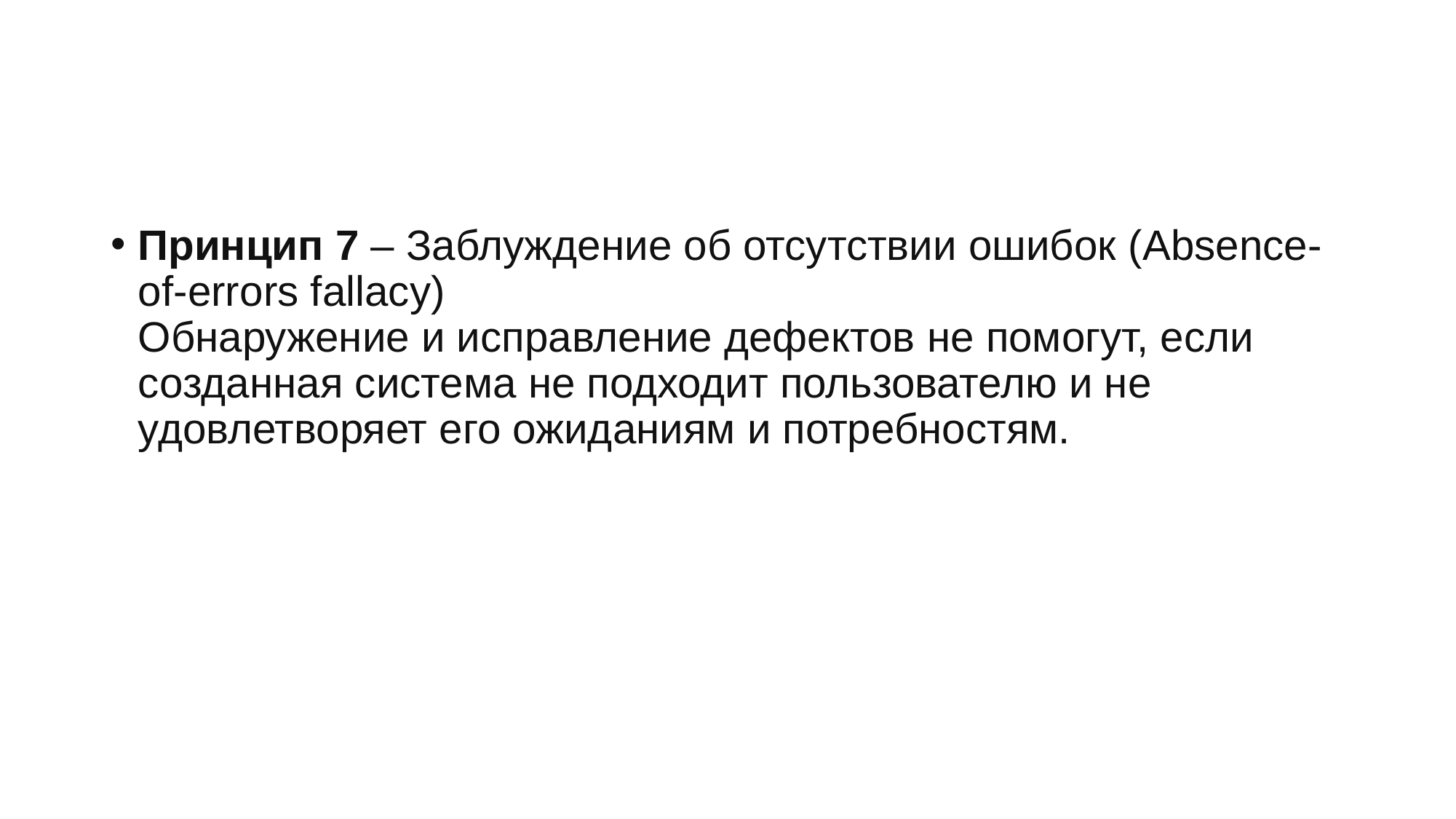

#
Принцип 7 – Заблуждение об отсутствии ошибок (Absence-of-errors fallacy)
Обнаружение и исправление дефектов не помогут, если созданная система не подходит пользователю и не удовлетворяет его ожиданиям и потребностям.